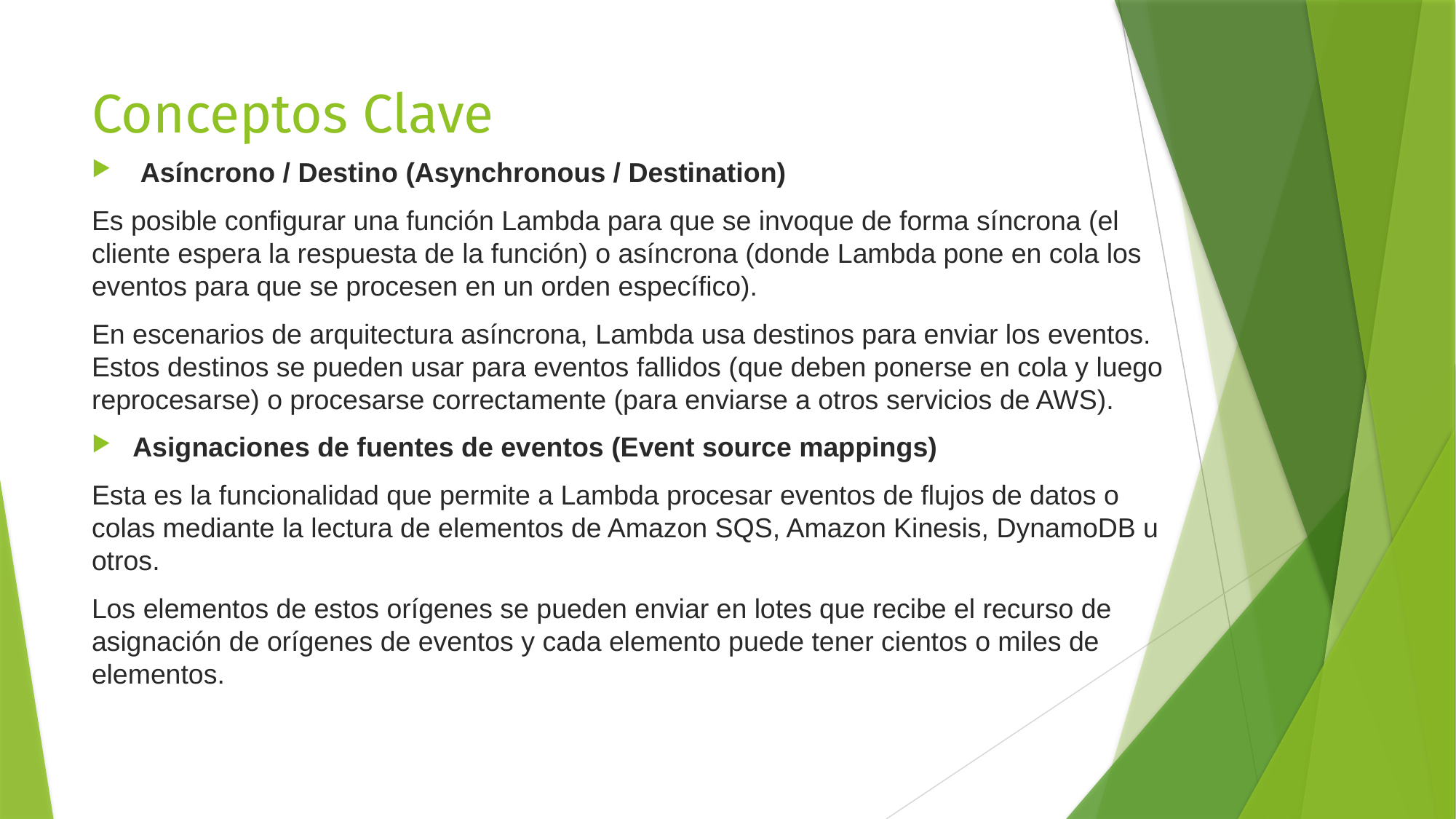

# Conceptos Clave
 Asíncrono / Destino (Asynchronous / Destination)
Es posible configurar una función Lambda para que se invoque de forma síncrona (el cliente espera la respuesta de la función) o asíncrona (donde Lambda pone en cola los eventos para que se procesen en un orden específico).
En escenarios de arquitectura asíncrona, Lambda usa destinos para enviar los eventos. Estos destinos se pueden usar para eventos fallidos (que deben ponerse en cola y luego reprocesarse) o procesarse correctamente (para enviarse a otros servicios de AWS).
Asignaciones de fuentes de eventos (Event source mappings)
Esta es la funcionalidad que permite a Lambda procesar eventos de flujos de datos o colas mediante la lectura de elementos de Amazon SQS, Amazon Kinesis, DynamoDB u otros.
Los elementos de estos orígenes se pueden enviar en lotes que recibe el recurso de asignación de orígenes de eventos y cada elemento puede tener cientos o miles de elementos.